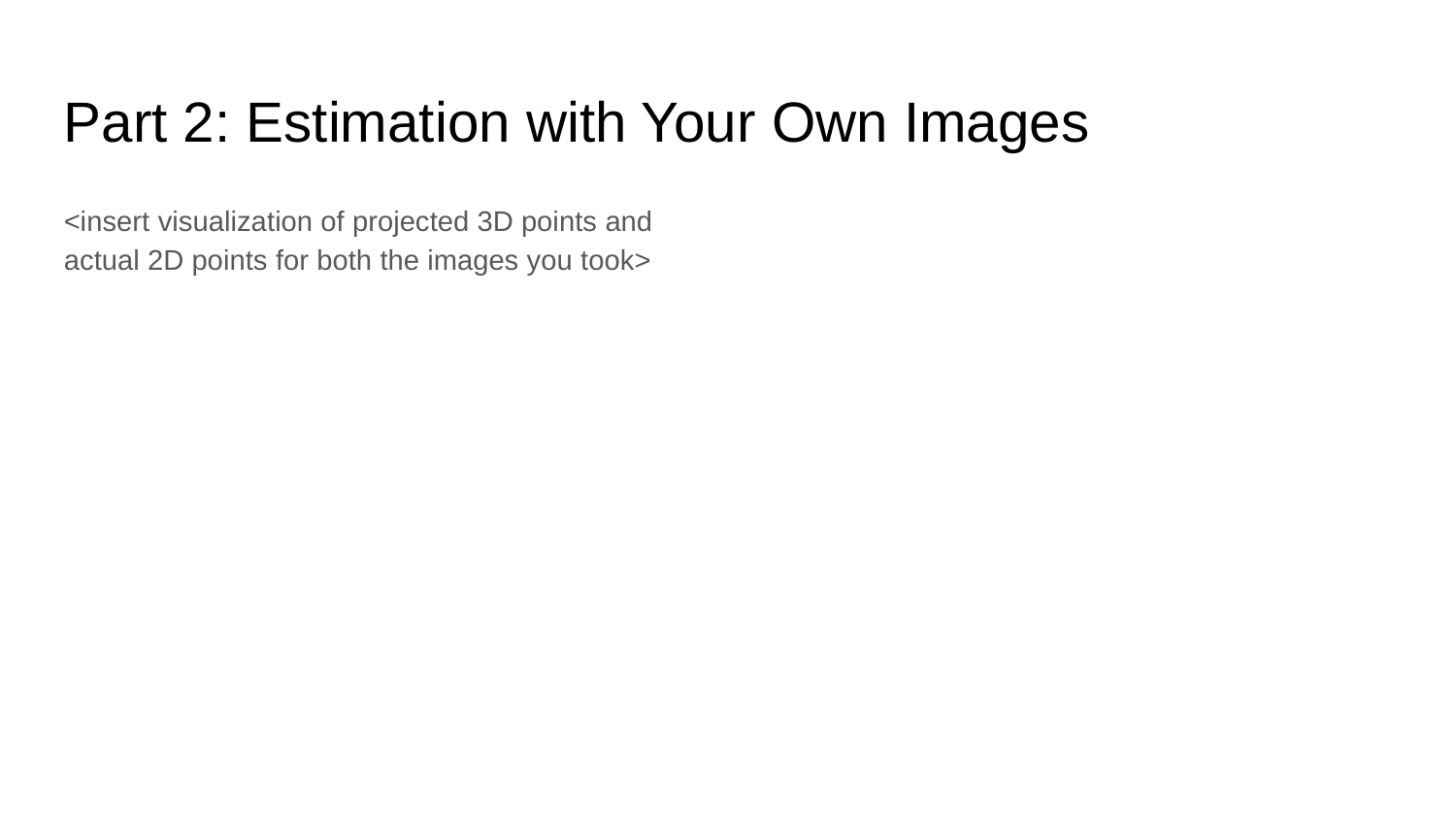

Part 2: Estimation with Your Own Images
<insert visualization of projected 3D points and actual 2D points for both the images you took>